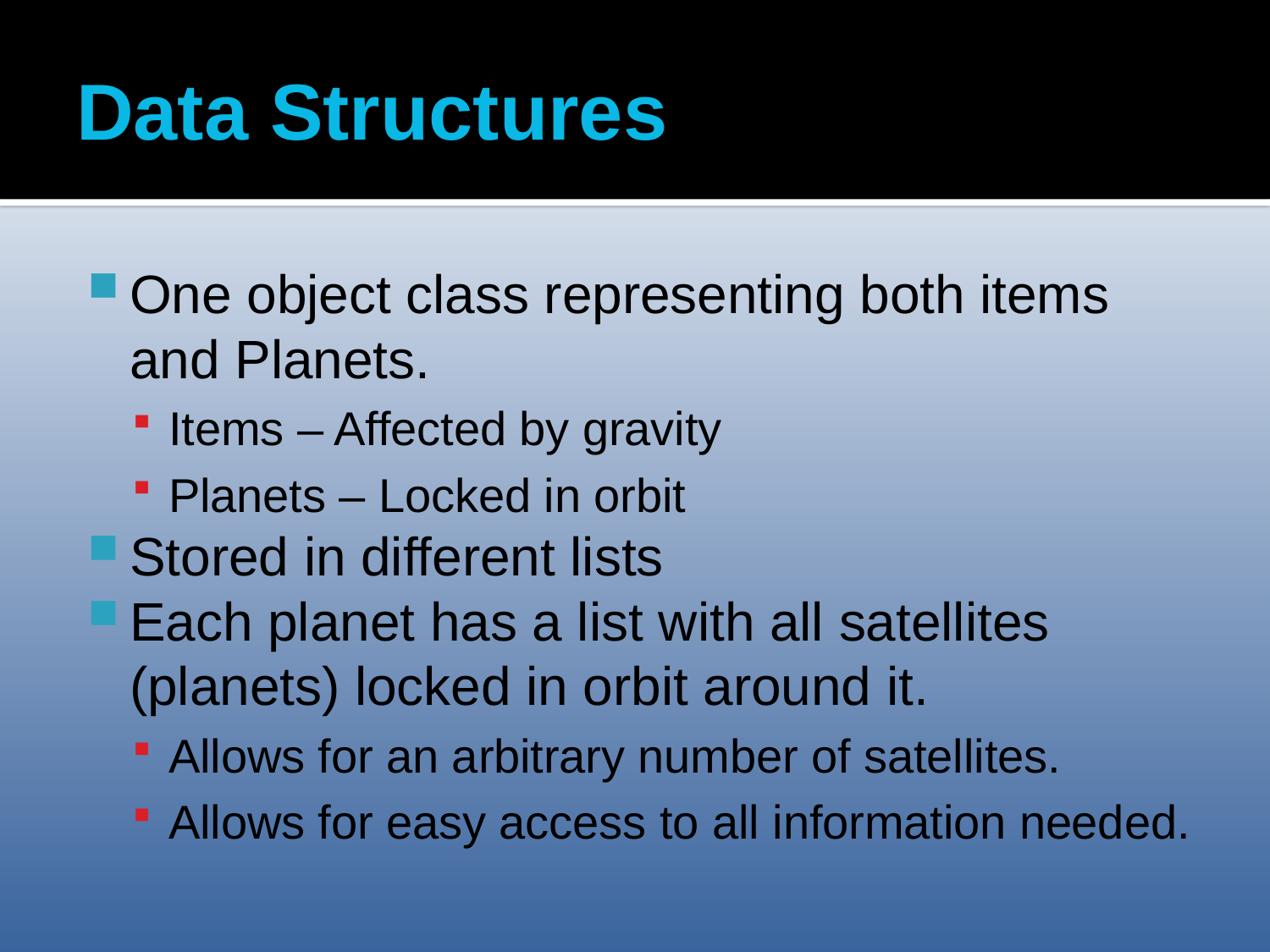

# Data Structures
One object class representing both items and Planets.
Items – Affected by gravity
Planets – Locked in orbit
Stored in different lists
Each planet has a list with all satellites (planets) locked in orbit around it.
Allows for an arbitrary number of satellites.
Allows for easy access to all information needed.